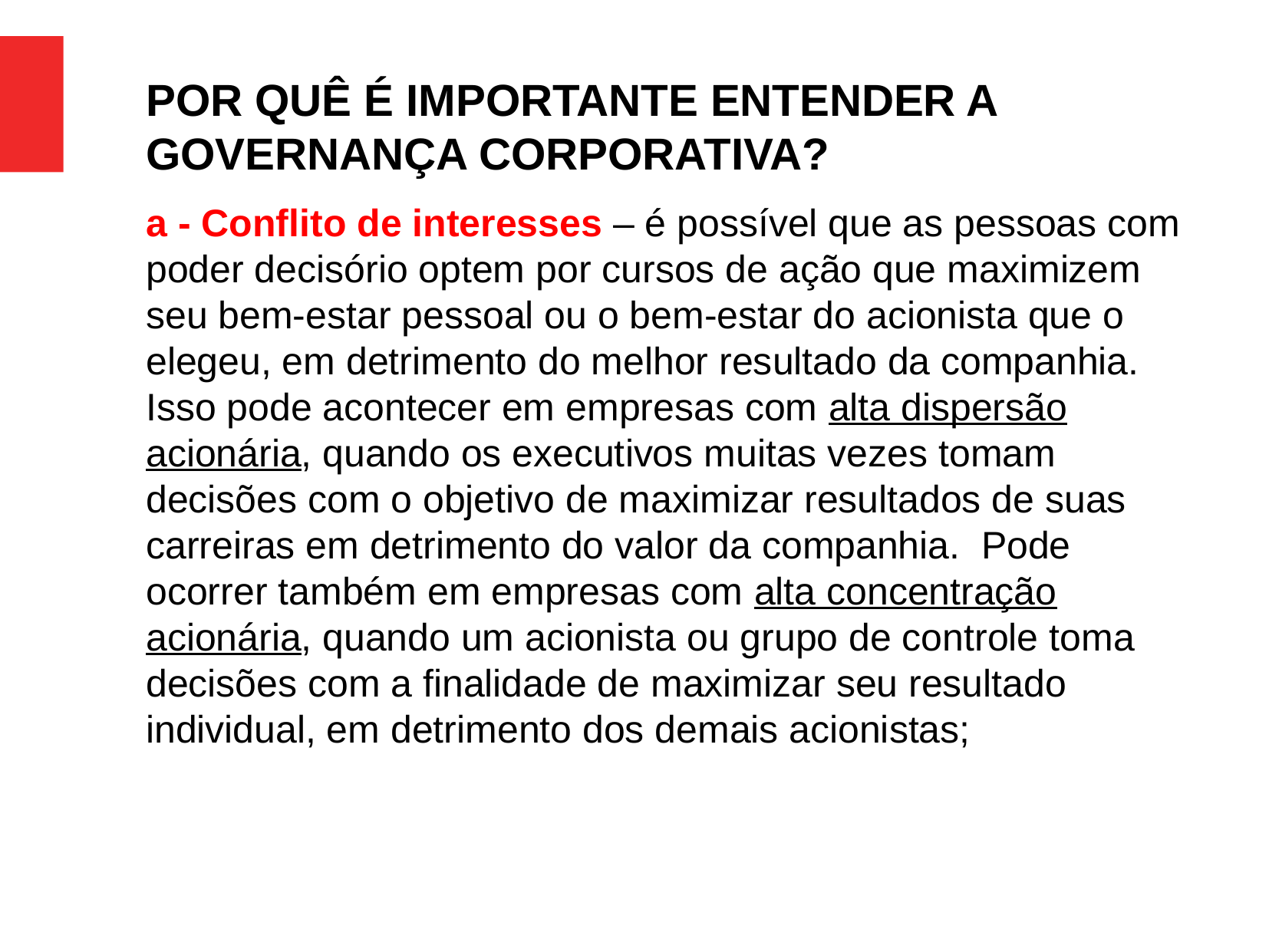

POR QUÊ É IMPORTANTE ENTENDER A GOVERNANÇA CORPORATIVA?
a - Conflito de interesses – é possível que as pessoas com poder decisório optem por cursos de ação que maximizem seu bem-estar pessoal ou o bem-estar do acionista que o elegeu, em detrimento do melhor resultado da companhia. Isso pode acontecer em empresas com alta dispersão acionária, quando os executivos muitas vezes tomam decisões com o objetivo de maximizar resultados de suas carreiras em detrimento do valor da companhia.  Pode ocorrer também em empresas com alta concentração acionária, quando um acionista ou grupo de controle toma decisões com a finalidade de maximizar seu resultado individual, em detrimento dos demais acionistas;